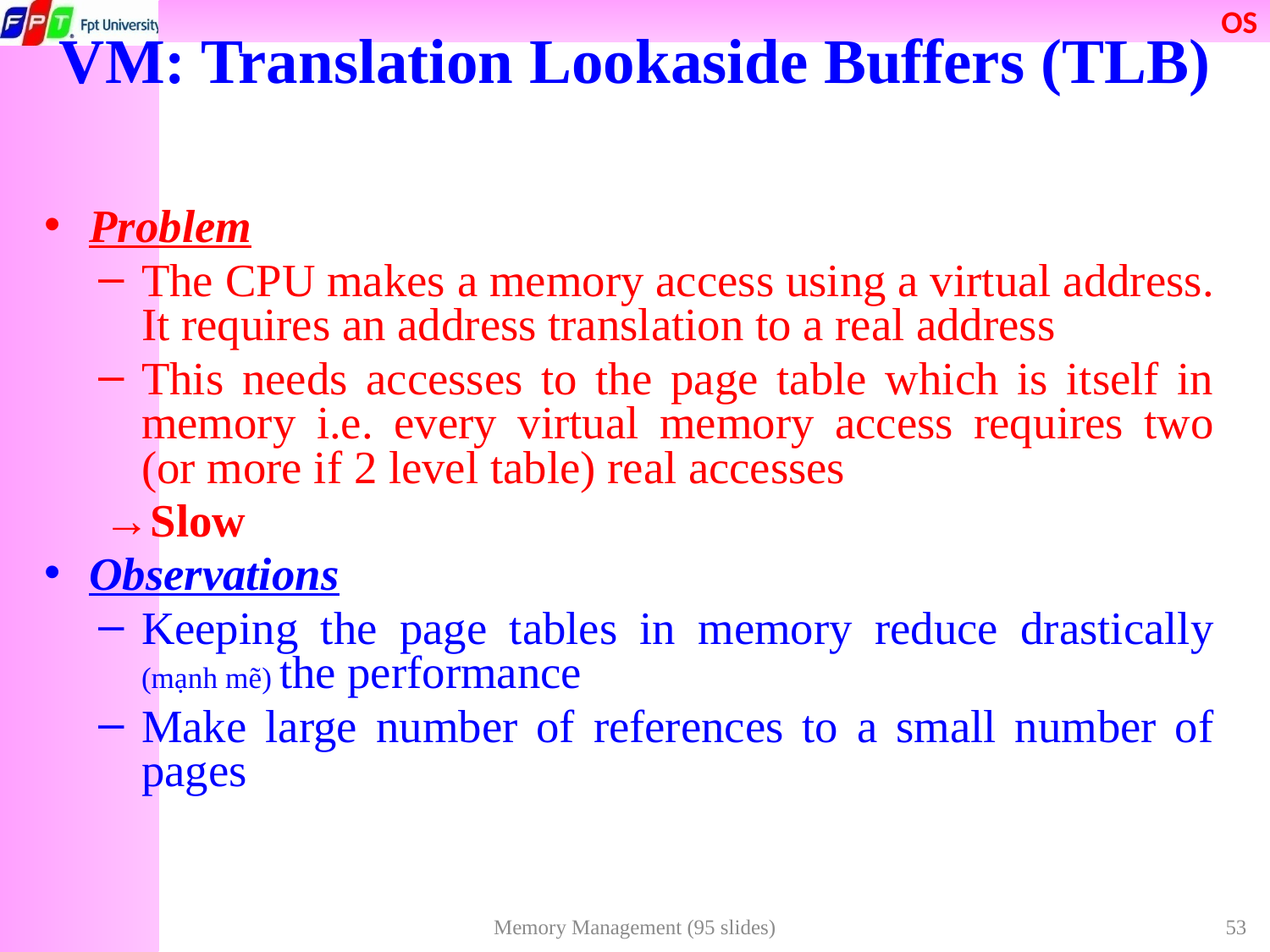

VM: Translation Lookaside Buffers (TLB)
Problem
The CPU makes a memory access using a virtual address. It requires an address translation to a real address
This needs accesses to the page table which is itself in memory i.e. every virtual memory access requires two (or more if 2 level table) real accesses
→Slow
Observations
Keeping the page tables in memory reduce drastically (mạnh mẽ) the performance
Make large number of references to a small number of pages
Memory Management (95 slides)
53